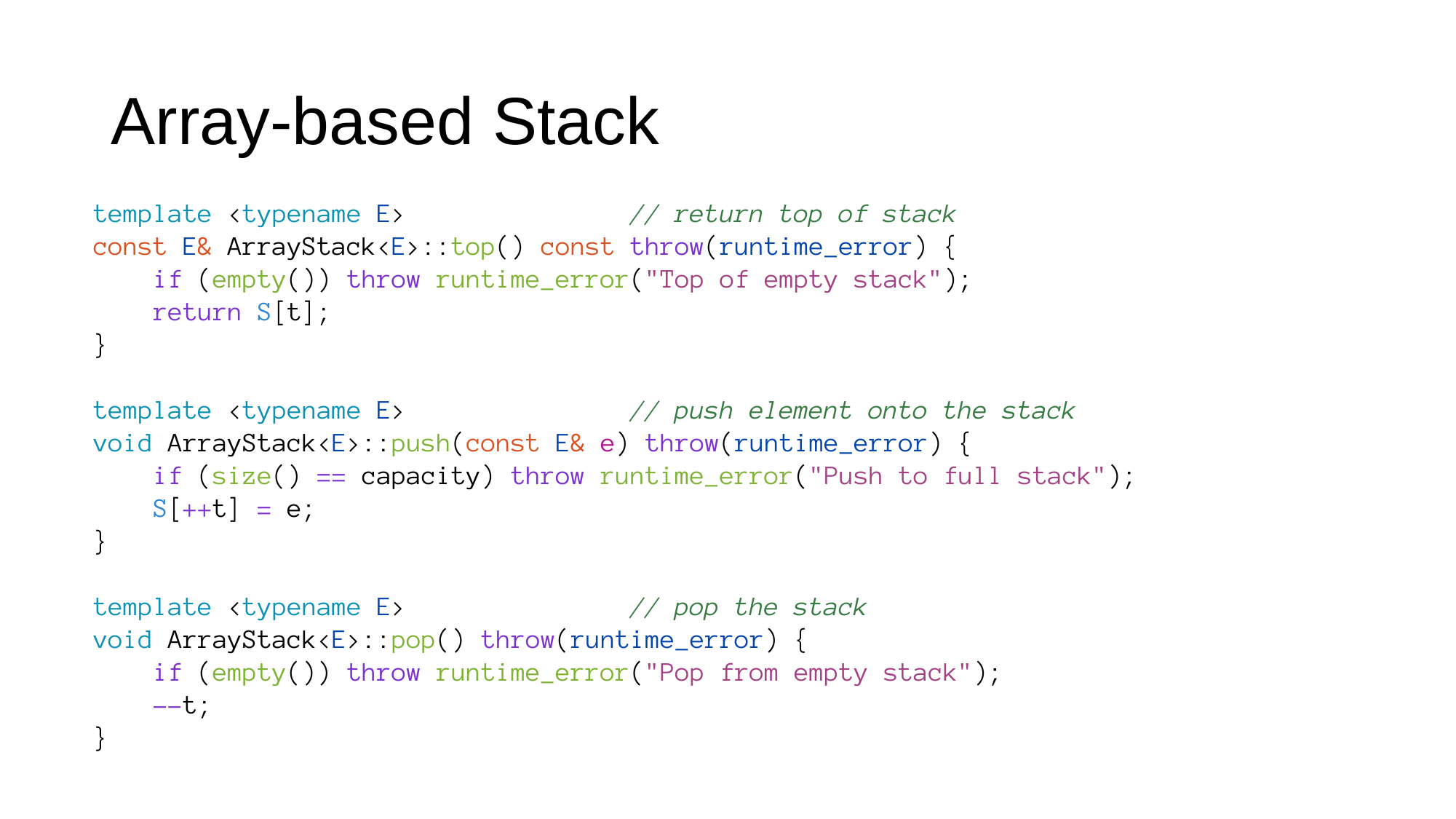

# Array-based Stack
template <typename E>               // return top of stack
const E& ArrayStack<E>::top() const throw(runtime_error) {
    if (empty()) throw runtime_error("Top of empty stack");
    return S[t];
}
template <typename E>               // push element onto the stack
void ArrayStack<E>::push(const E& e) throw(runtime_error) {
    if (size() == capacity) throw runtime_error("Push to full stack");
    S[++t] = e;
}
template <typename E>               // pop the stack
void ArrayStack<E>::pop() throw(runtime_error) {
    if (empty()) throw runtime_error("Pop from empty stack");
    --t;
}